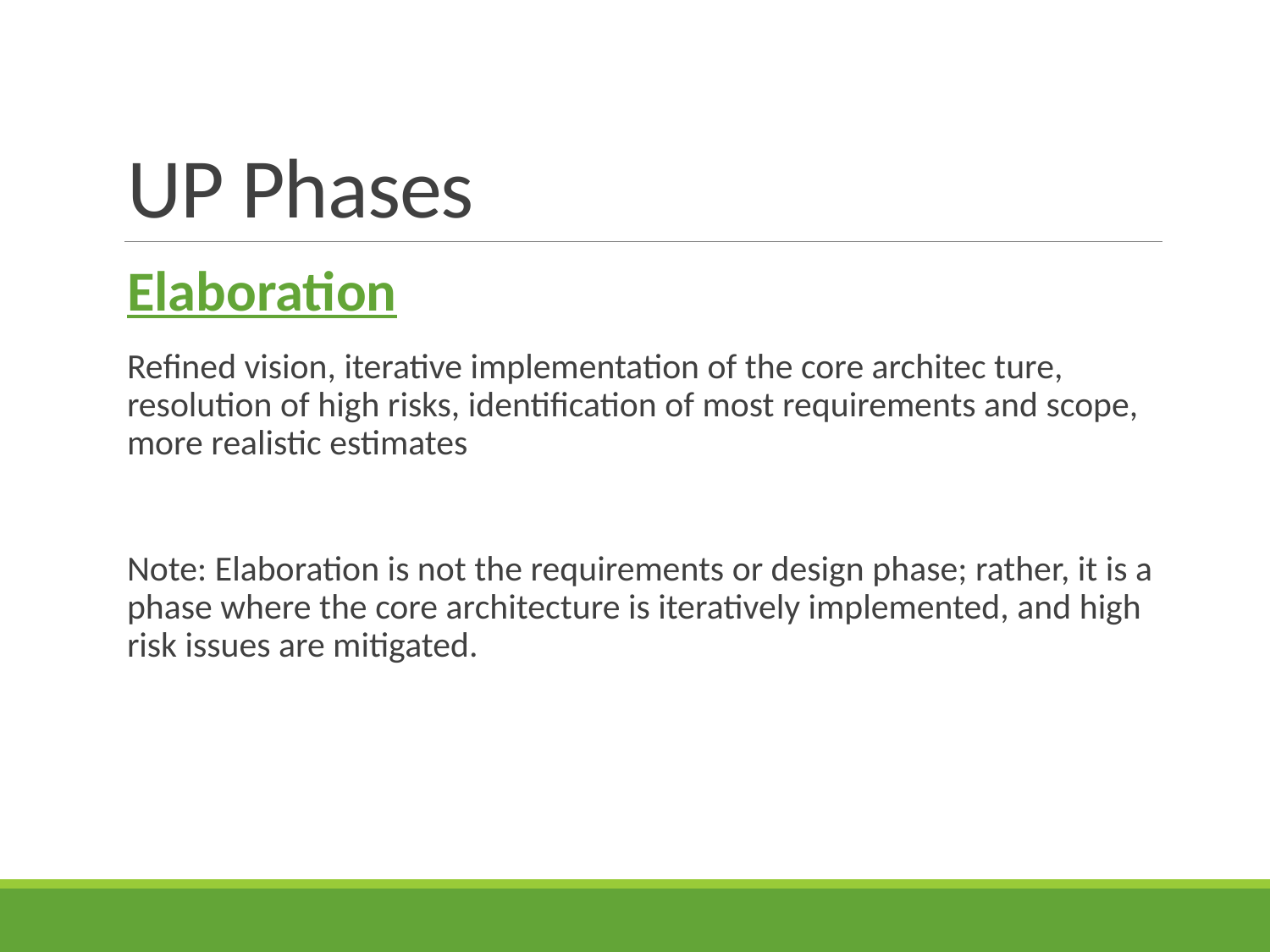

# UP Phases
Elaboration
Refined vision, iterative implementation of the core architec ture, resolution of high risks, identification of most requirements and scope, more realistic estimates

Note: Elaboration is not the requirements or design phase; rather, it is a phase where the core architecture is iteratively implemented, and high risk issues are mitigated.